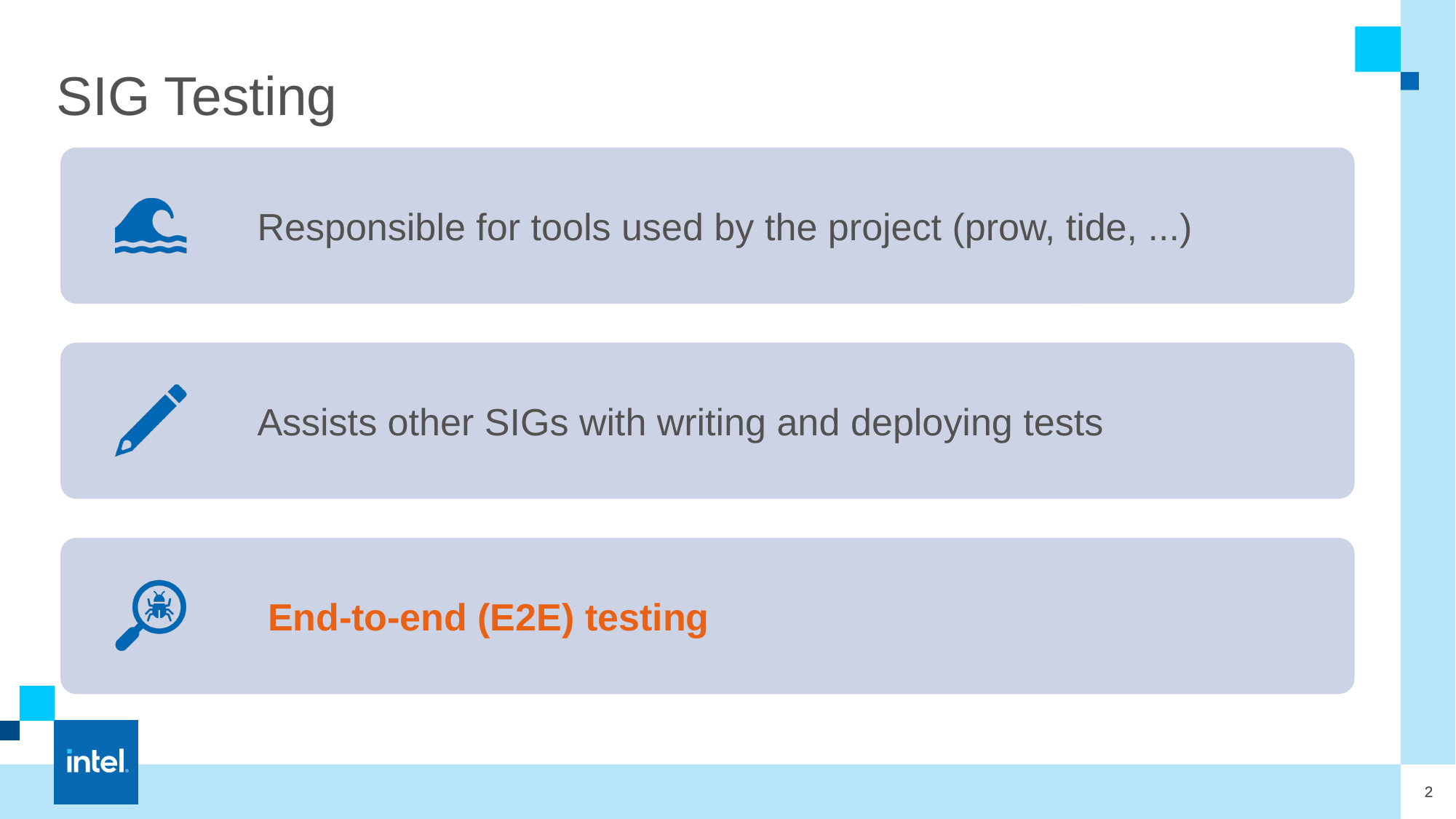

# SIG Testing
Responsible for tools used by the project (prow, tide, ...)
Assists other SIGs with writing and deploying tests
 End-to-end (E2E) testing